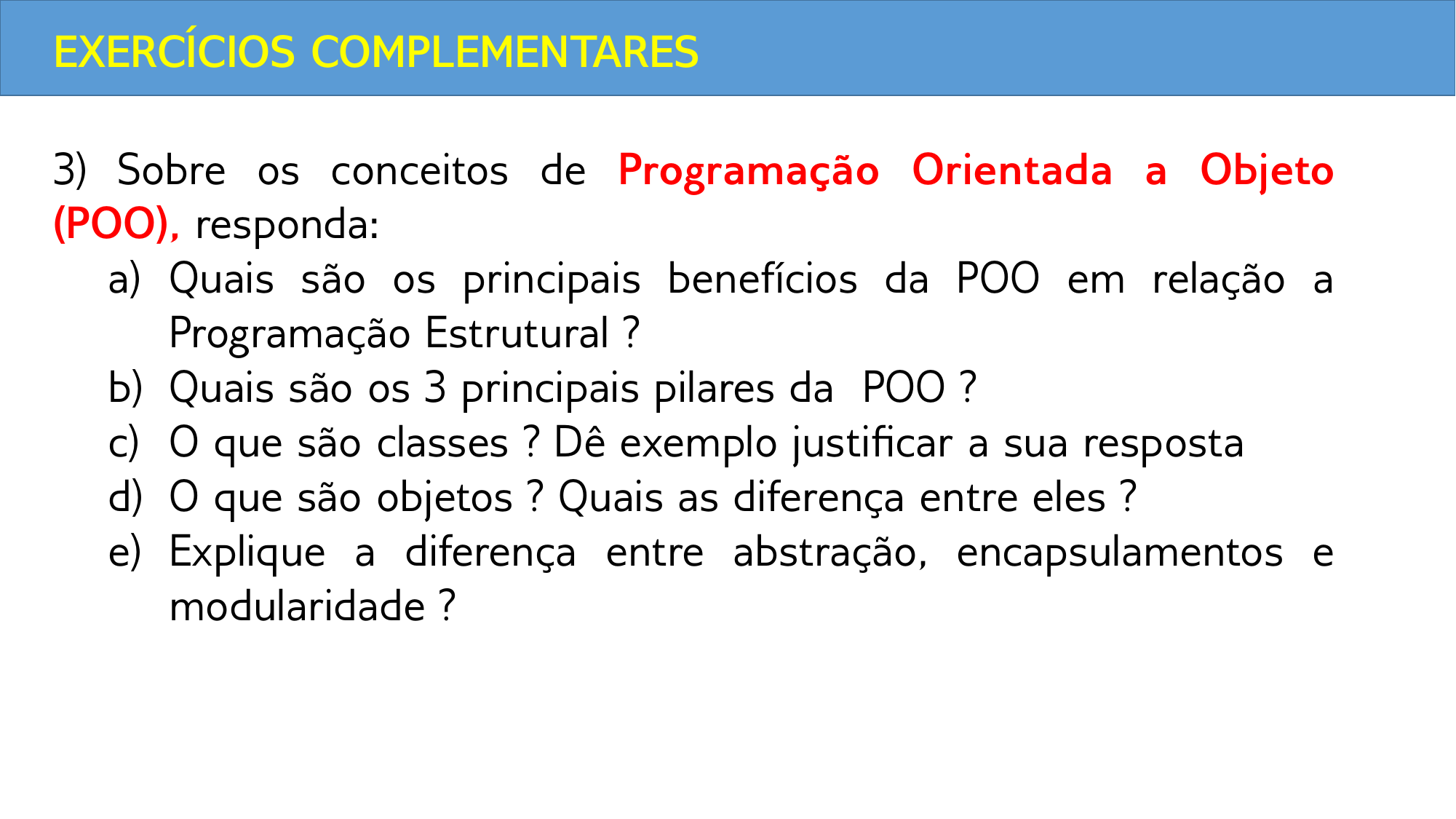

EXERCÍCIOS COMPLEMENTARES

3) Sobre os conceitos de Programação Orientada a Objeto (POO), responda:
Quais são os principais benefícios da POO em relação a Programação Estrutural ?
Quais são os 3 principais pilares da  POO ?
O que são classes ? Dê exemplo justificar a sua resposta
O que são objetos ? Quais as diferença entre eles ?
Explique a diferença entre abstração, encapsulamentos e modularidade ?